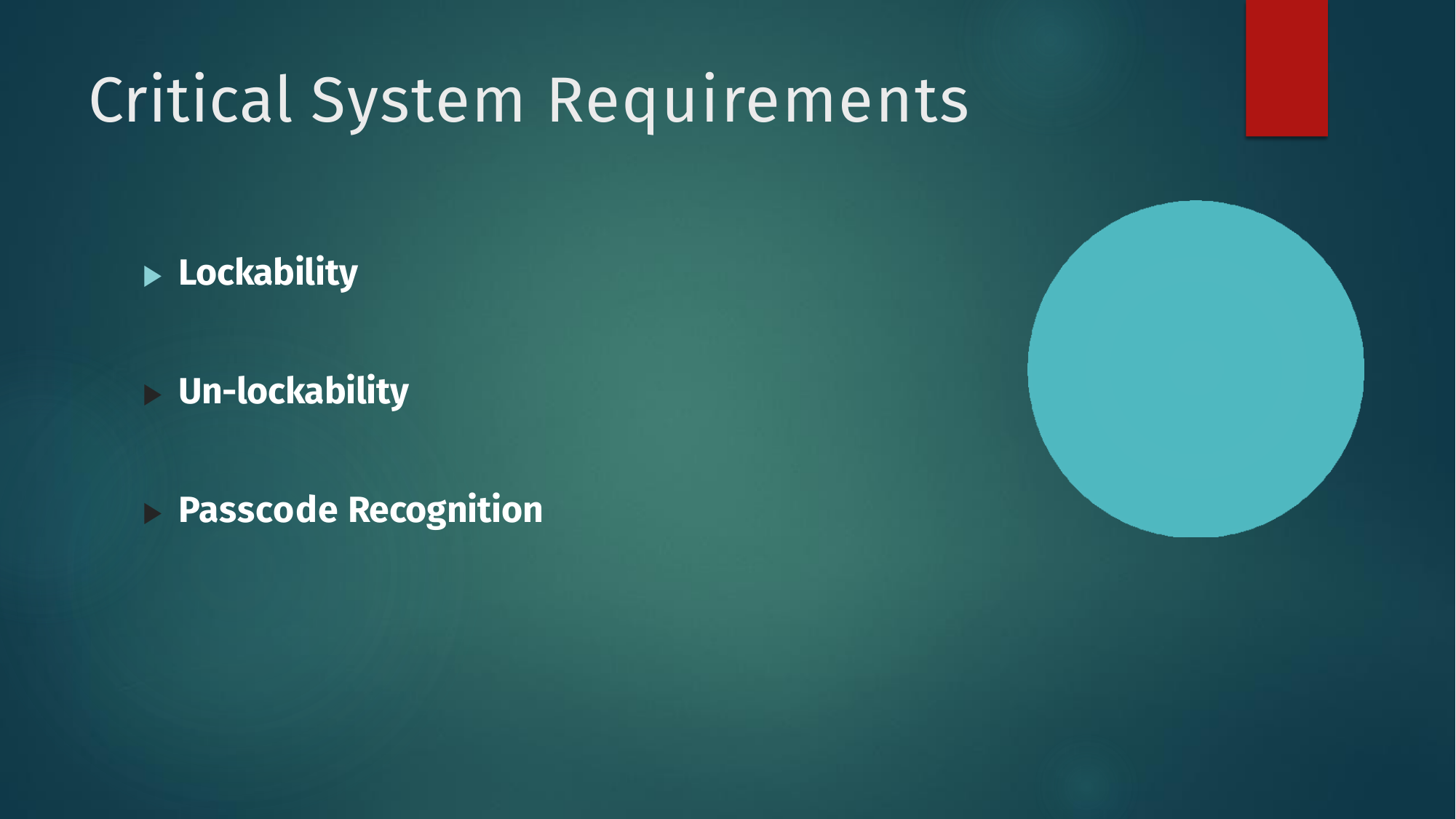

# Critical System Requirements
▶ Lockability

▶ Un-lockability

▶ Passcode Recognition